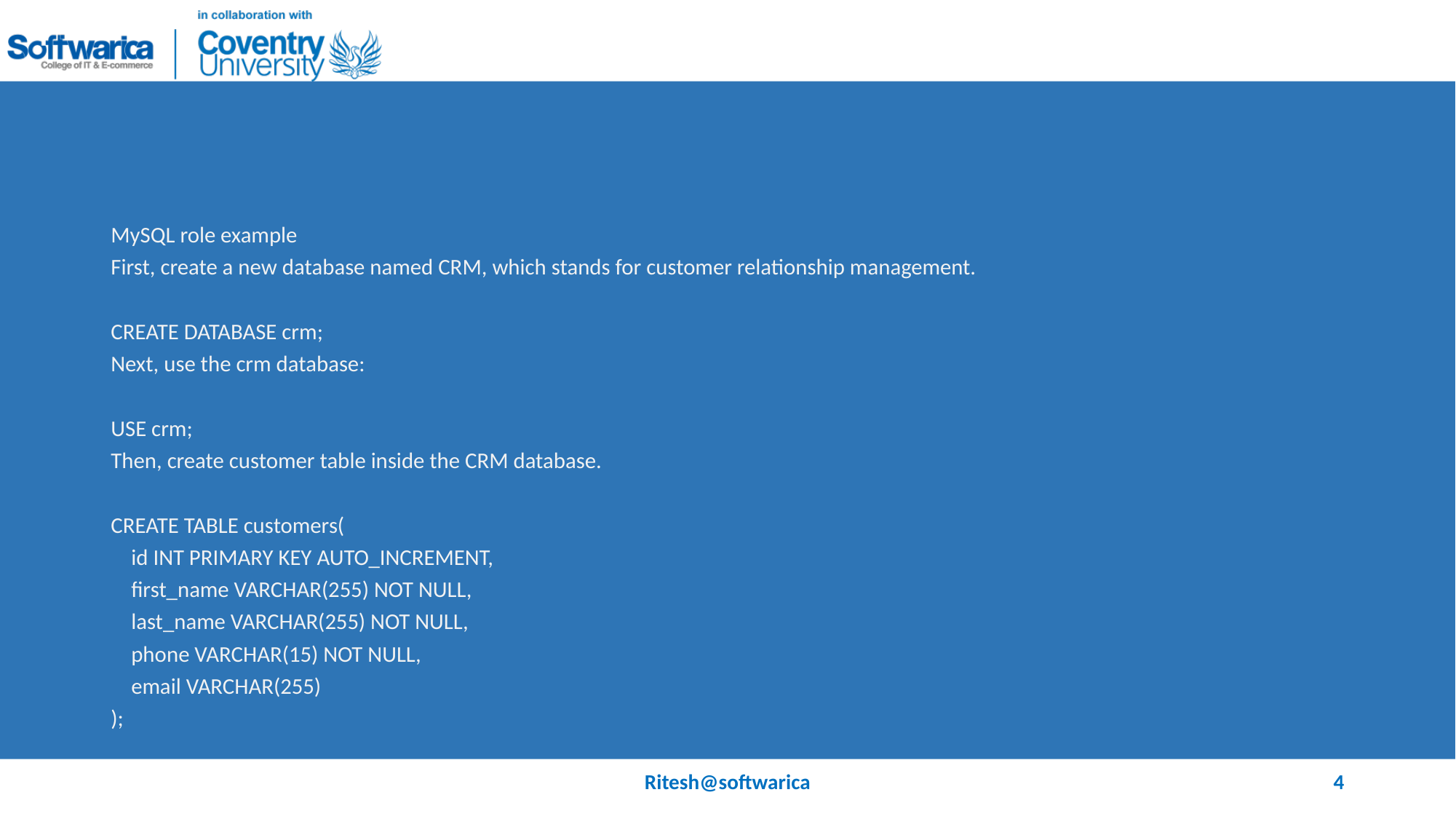

#
MySQL role example
First, create a new database named CRM, which stands for customer relationship management.

CREATE DATABASE crm;
Next, use the crm database:

USE crm;
Then, create customer table inside the CRM database.

CREATE TABLE customers(
    id INT PRIMARY KEY AUTO_INCREMENT,
    first_name VARCHAR(255) NOT NULL,
    last_name VARCHAR(255) NOT NULL,
    phone VARCHAR(15) NOT NULL,
    email VARCHAR(255)
);
Ritesh@softwarica
4